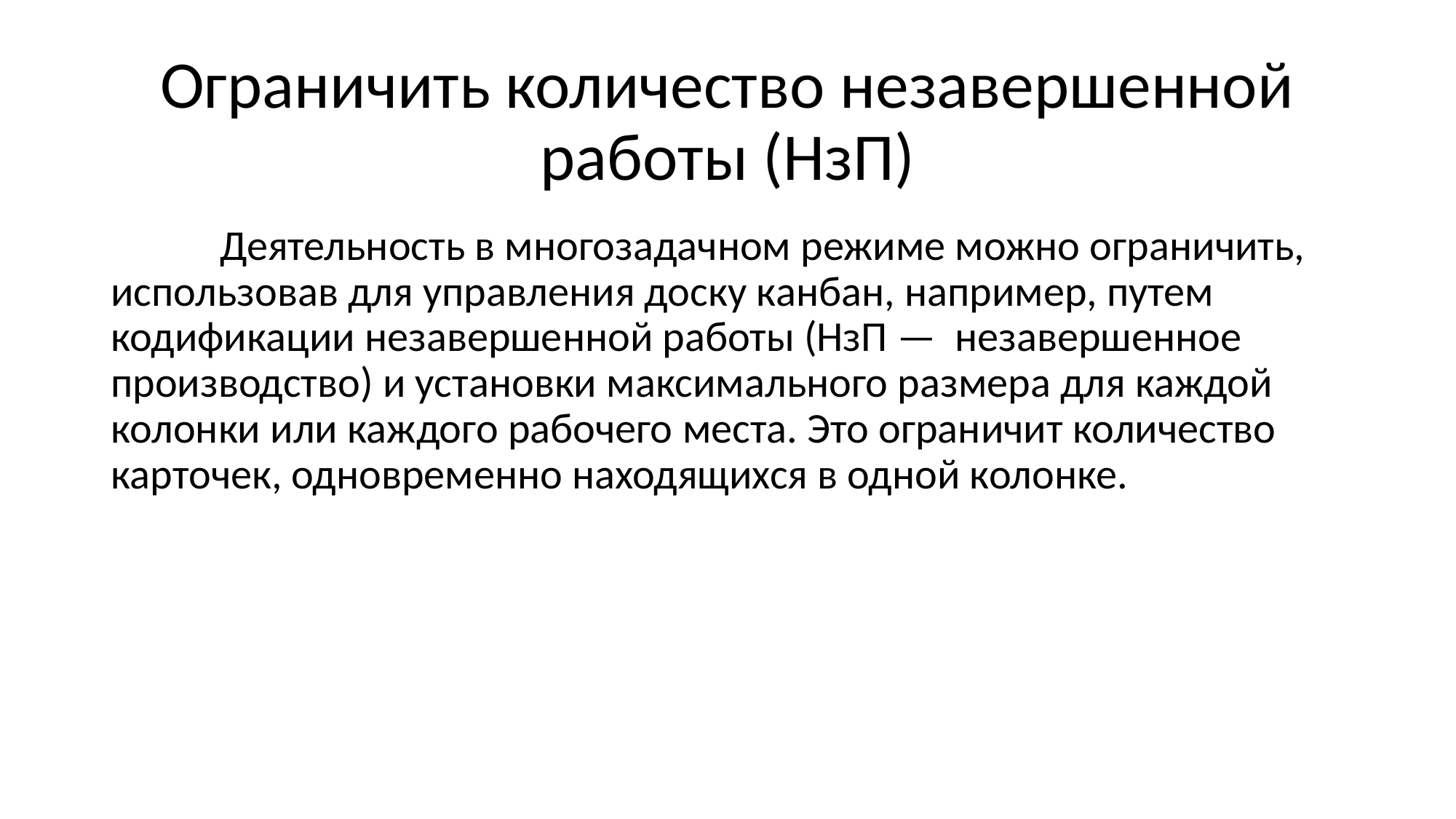

# Ограничить количество незавершенной работы (НзП)
	Деятельность в многозадачном режиме можно ограничить, использовав для управления доску канбан, например, путем кодификации незавершенной работы (НзП —  незавершенное производство) и установки максимального размера для каждой колонки или каждого рабочего места. Это ограничит количество карточек, одновременно находящихся в одной колонке.